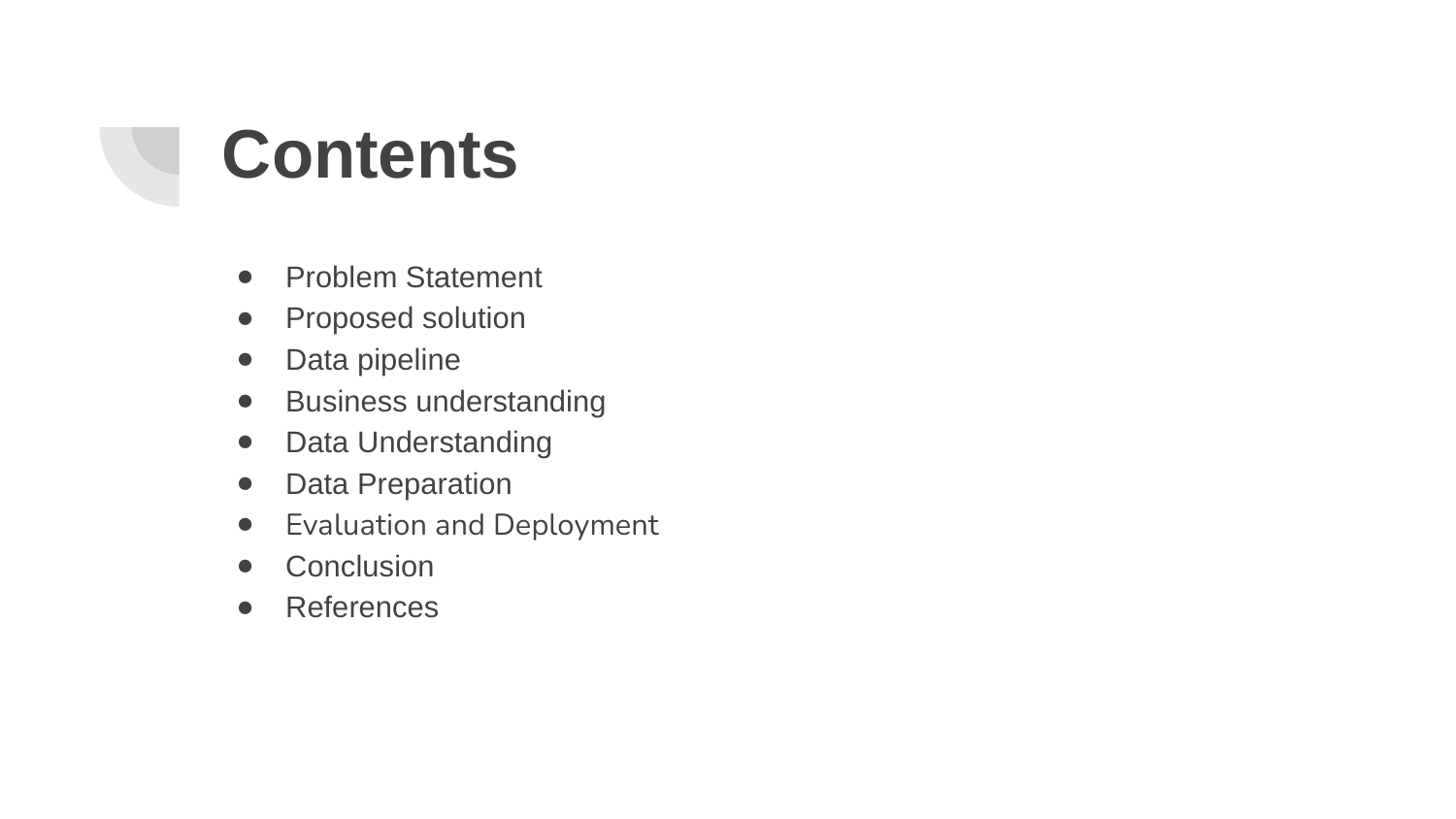

# Contents
Problem Statement
Proposed solution
Data pipeline
Business understanding
Data Understanding
Data Preparation
Evaluation and Deployment
Conclusion
References